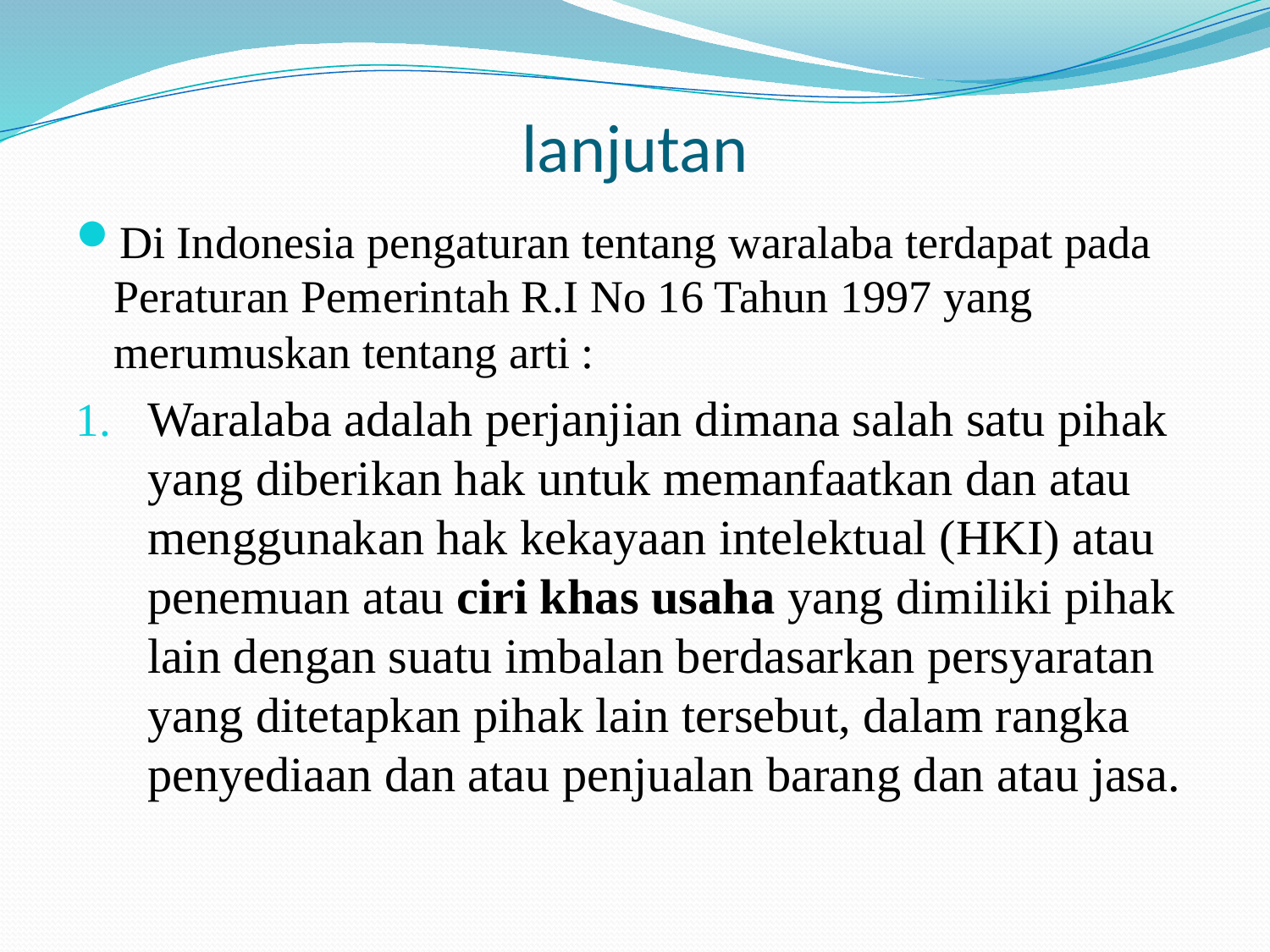

# lanjutan
Di Indonesia pengaturan tentang waralaba terdapat pada Peraturan Pemerintah R.I No 16 Tahun 1997 yang merumuskan tentang arti :
Waralaba adalah perjanjian dimana salah satu pihak yang diberikan hak untuk memanfaatkan dan atau menggunakan hak kekayaan intelektual (HKI) atau penemuan atau ciri khas usaha yang dimiliki pihak lain dengan suatu imbalan berdasarkan persyaratan yang ditetapkan pihak lain tersebut, dalam rangka penyediaan dan atau penjualan barang dan atau jasa.